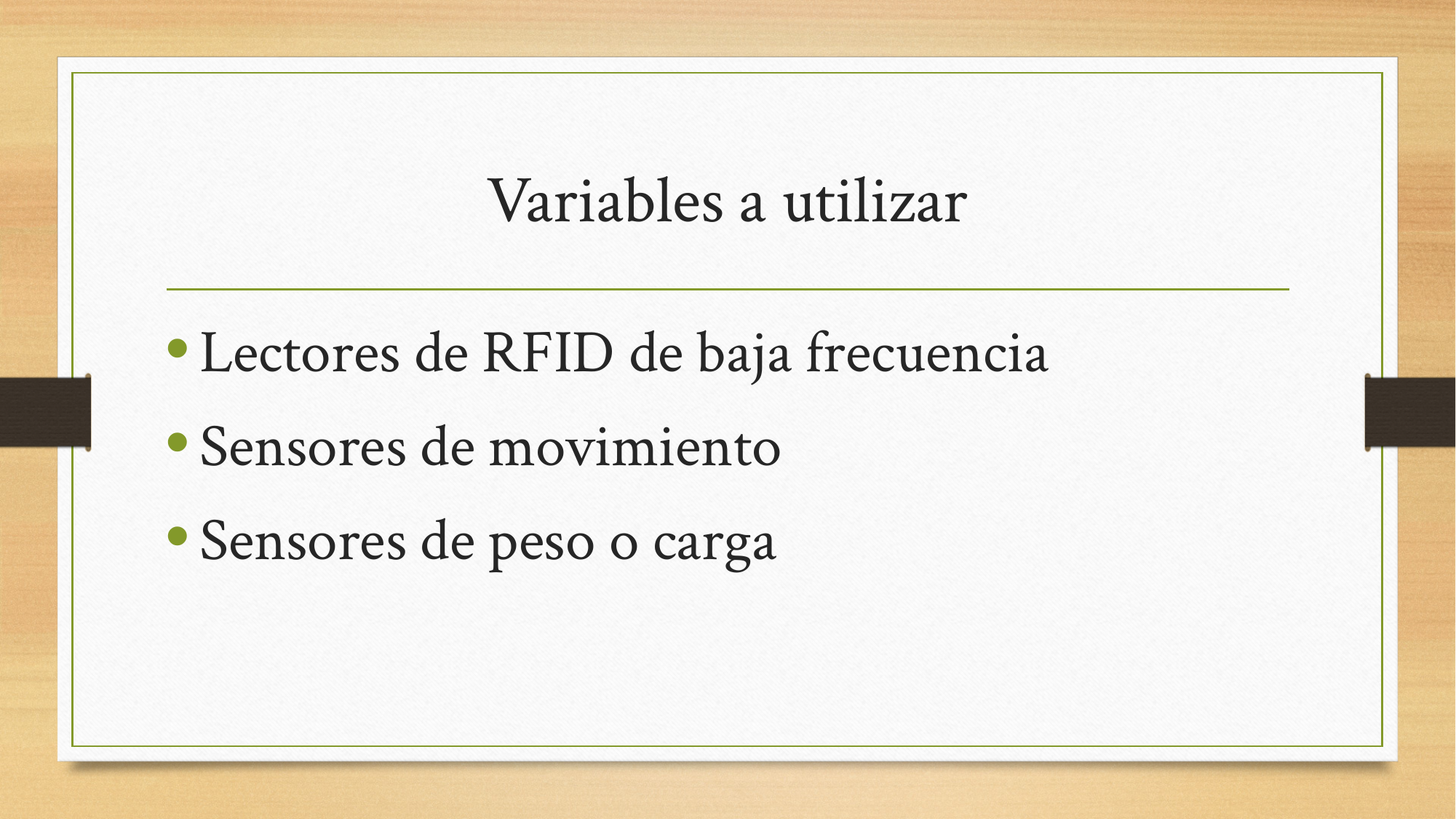

# Variables a utilizar
Lectores de RFID de baja frecuencia
Sensores de movimiento
Sensores de peso o carga